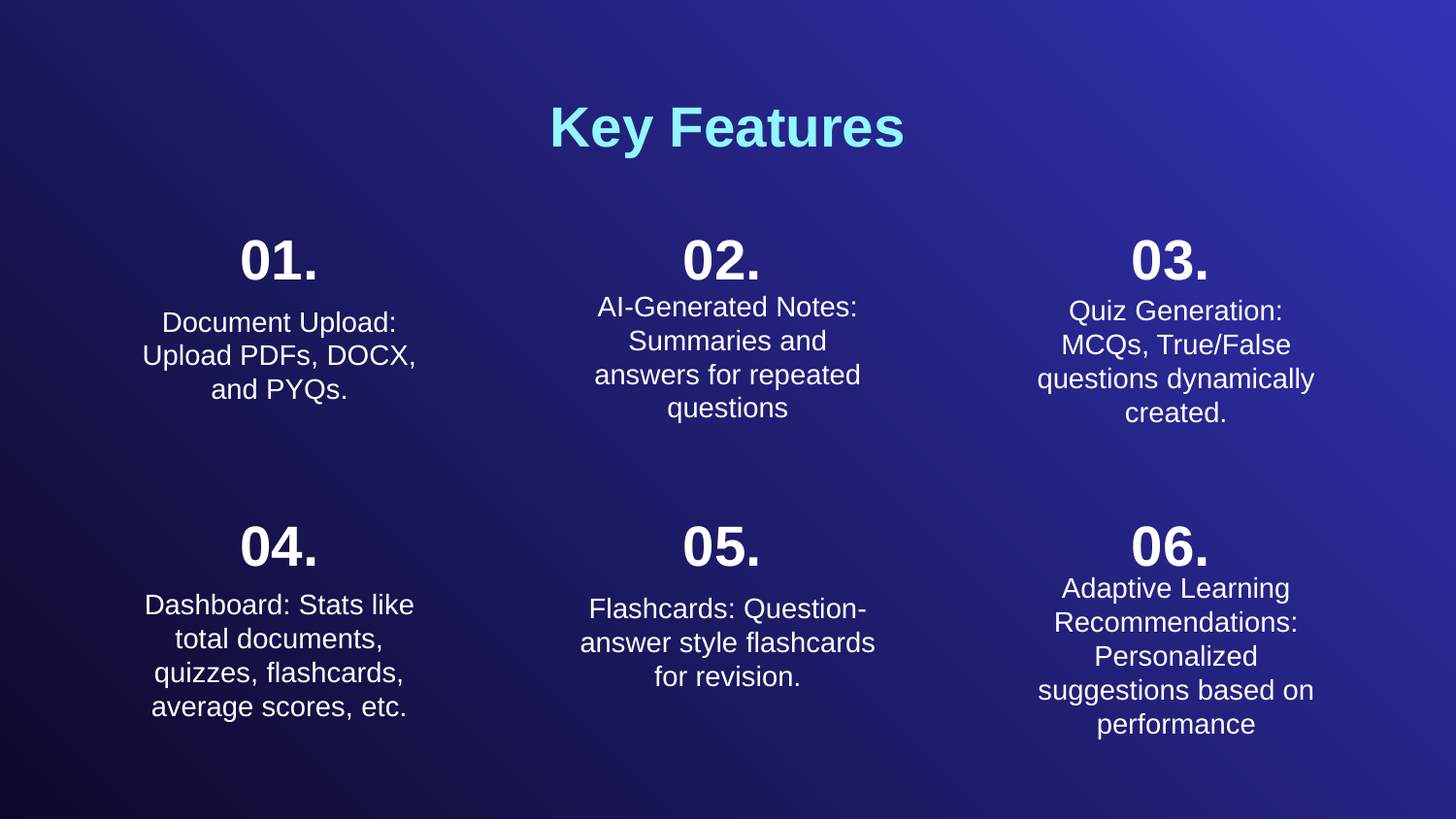

Key Features
01.
02.
03.
Document Upload: Upload PDFs, DOCX, and PYQs.
AI-Generated Notes: Summaries and answers for repeated questions
Quiz Generation: MCQs, True/False questions dynamically created.
04.
05.
06.
Flashcards: Question-answer style flashcards for revision.
Dashboard: Stats like total documents, quizzes, flashcards, average scores, etc.
Adaptive Learning Recommendations: Personalized suggestions based on performance